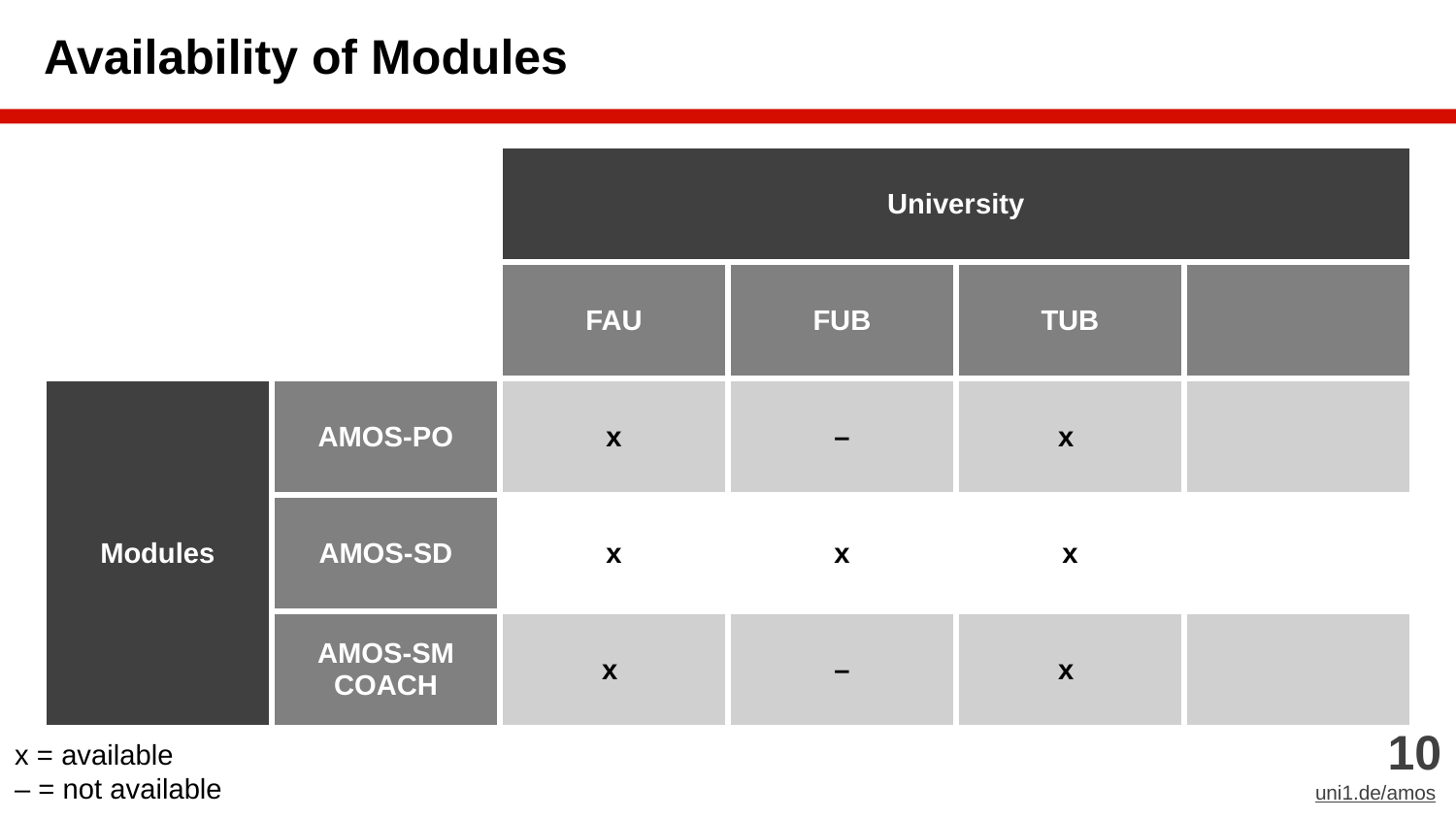

# Availability of Modules
|  |  | University |  |  |  |
| --- | --- | --- | --- | --- | --- |
|  |  | FAU | FUB | TUB |  |
| Modules | AMOS-PO | x | – | x |  |
|  | AMOS-SD | x | x | x |  |
|  | AMOS-SM COACH | x | – | x |  |
10
uni1.de/amos
x = available
– = not available